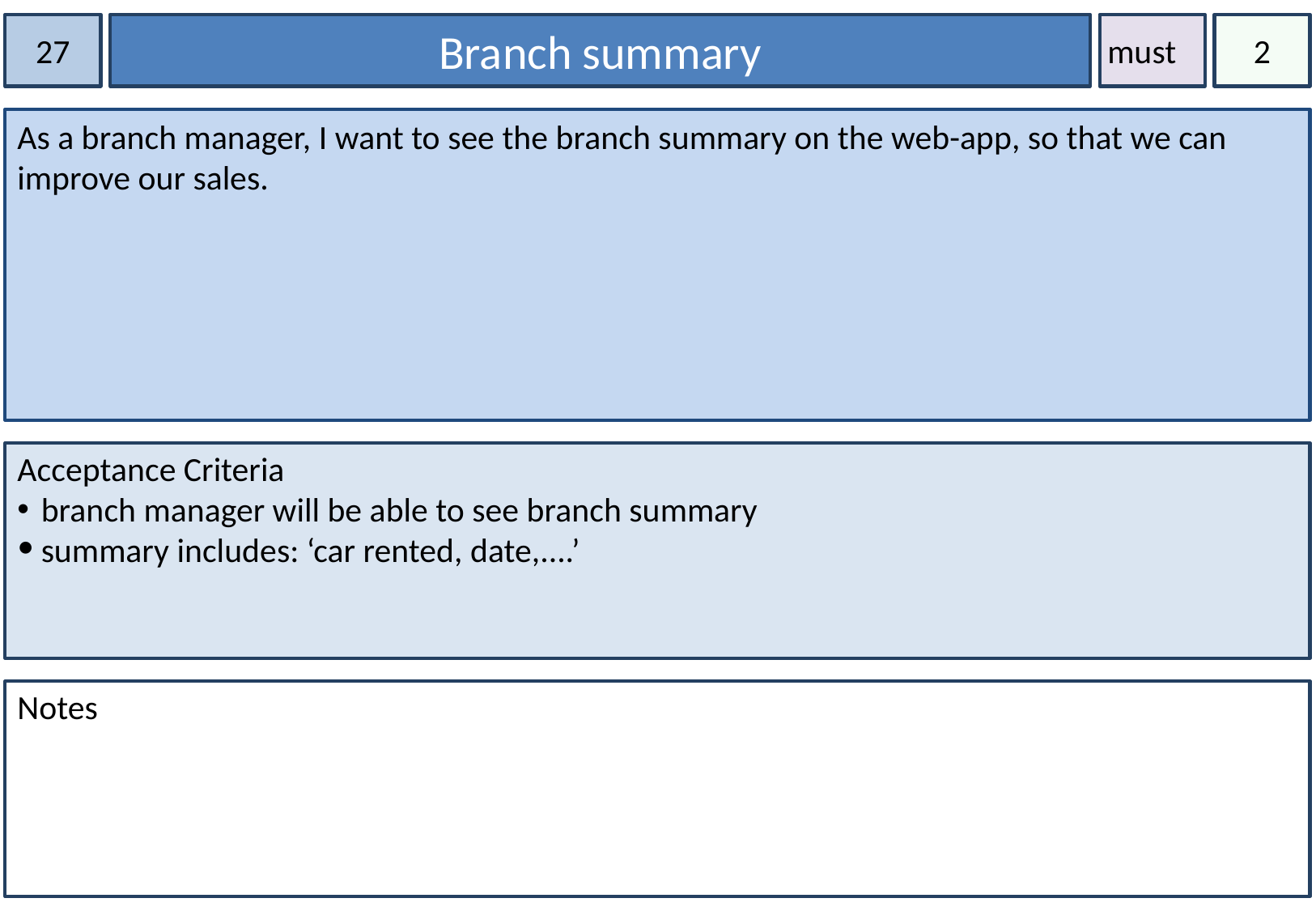

27
Branch summary
 must
2
As a branch manager, I want to see the branch summary on the web-app, so that we can improve our sales.
Acceptance Criteria
branch manager will be able to see branch summary
summary includes: ‘car rented, date,....’
Notes